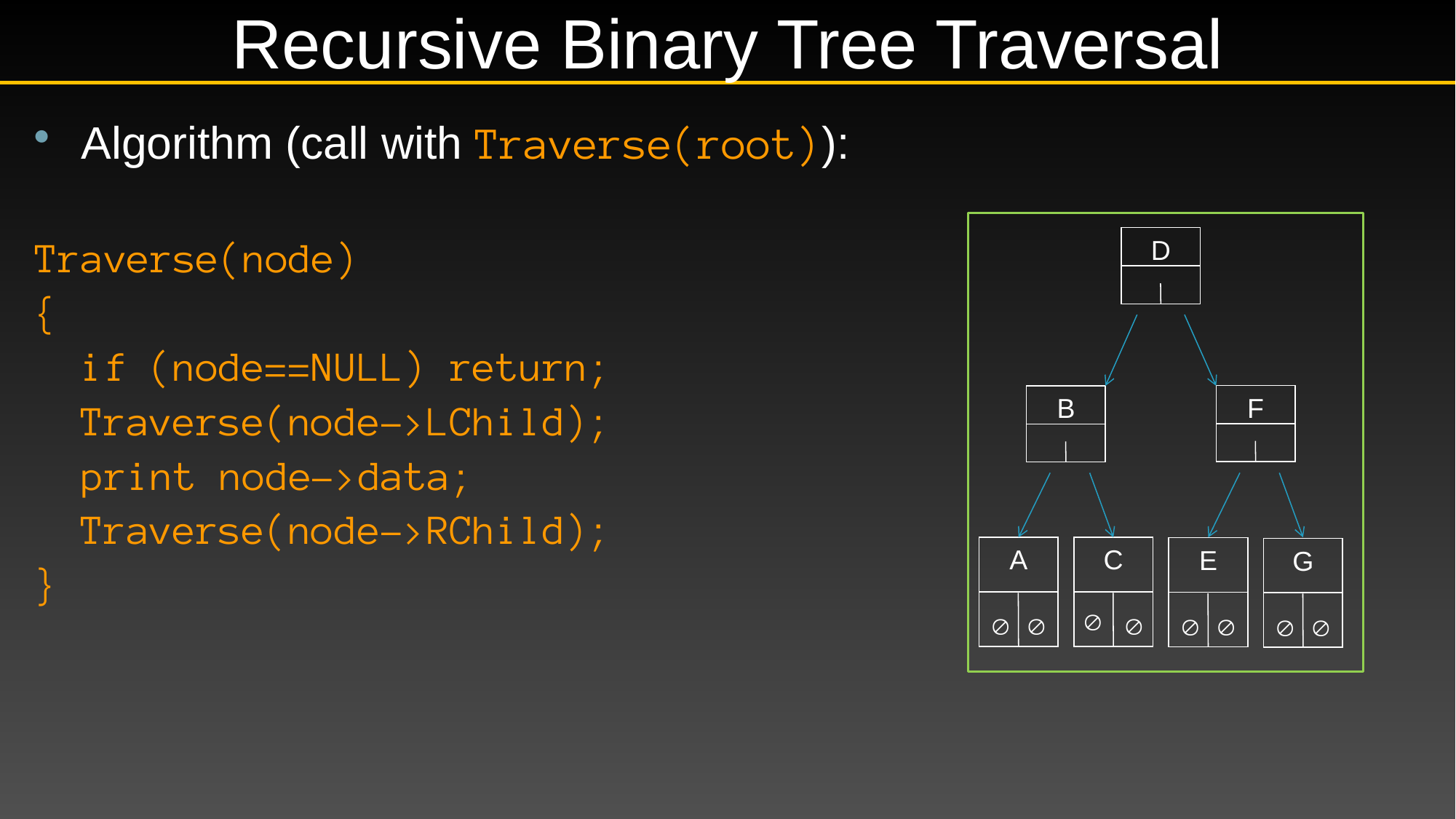

# Recursive Binary Tree Traversal
Algorithm (call with Traverse(root)):

Traverse(node)
{
	if (node==NULL) return;
	Traverse(node->LChild);
  print node->data;
	Traverse(node->RChild);
}

D

F

B

A

∅   ∅
C

  ∅
E

∅   ∅
G

∅   ∅